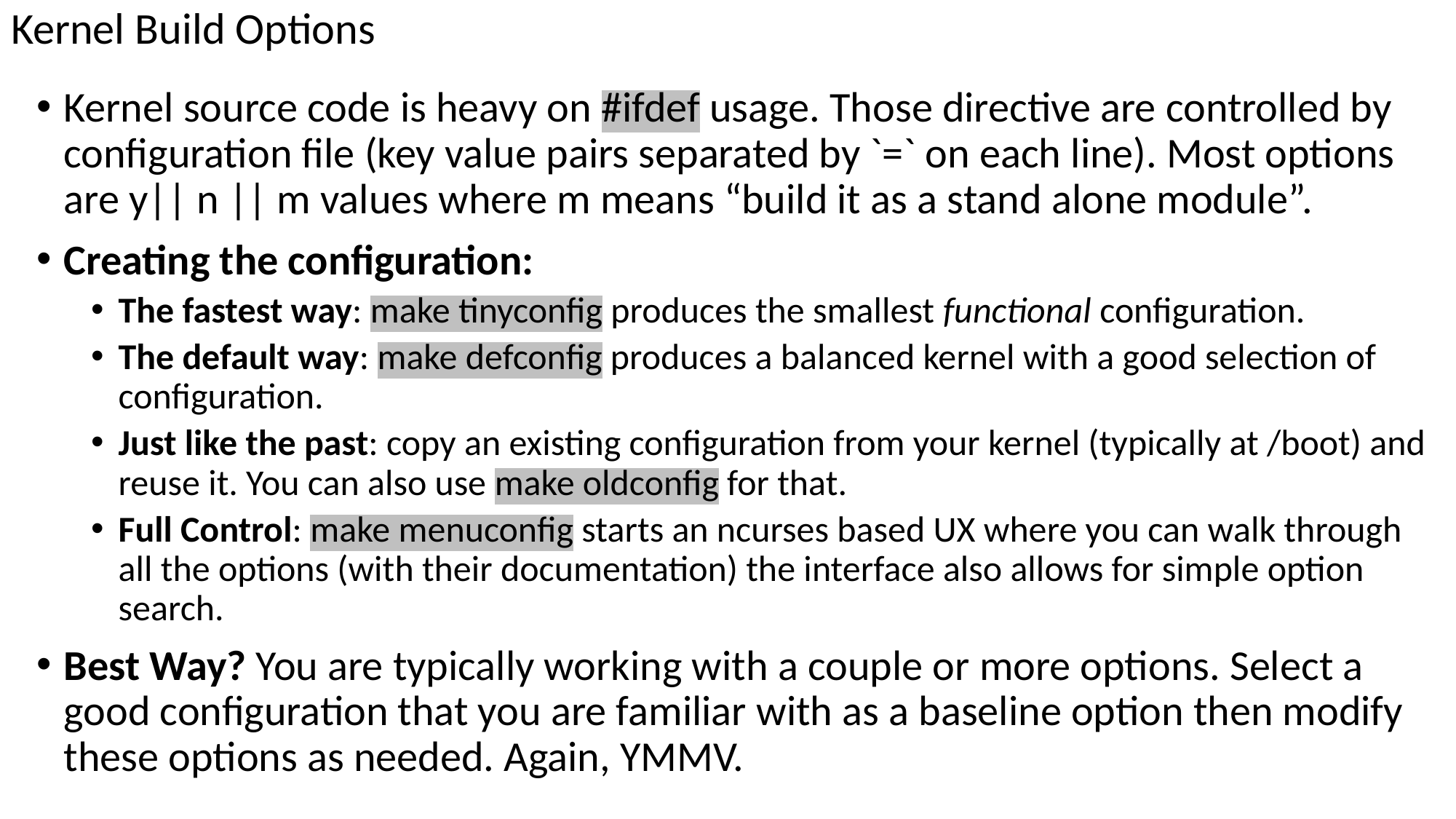

# Kernel Build Options

Kernel source code is heavy on #ifdef usage. Those directive are controlled by configuration file (key value pairs separated by `=` on each line). Most options are y|| n || m values where m means “build it as a stand alone module”.
Creating the configuration:
The fastest way: make tinyconfig produces the smallest functional configuration.
The default way: make defconfig produces a balanced kernel with a good selection of configuration.
Just like the past: copy an existing configuration from your kernel (typically at /boot) and reuse it. You can also use make oldconfig for that.
Full Control: make menuconfig starts an ncurses based UX where you can walk through all the options (with their documentation) the interface also allows for simple option search.
Best Way? You are typically working with a couple or more options. Select a good configuration that you are familiar with as a baseline option then modify these options as needed. Again, YMMV.